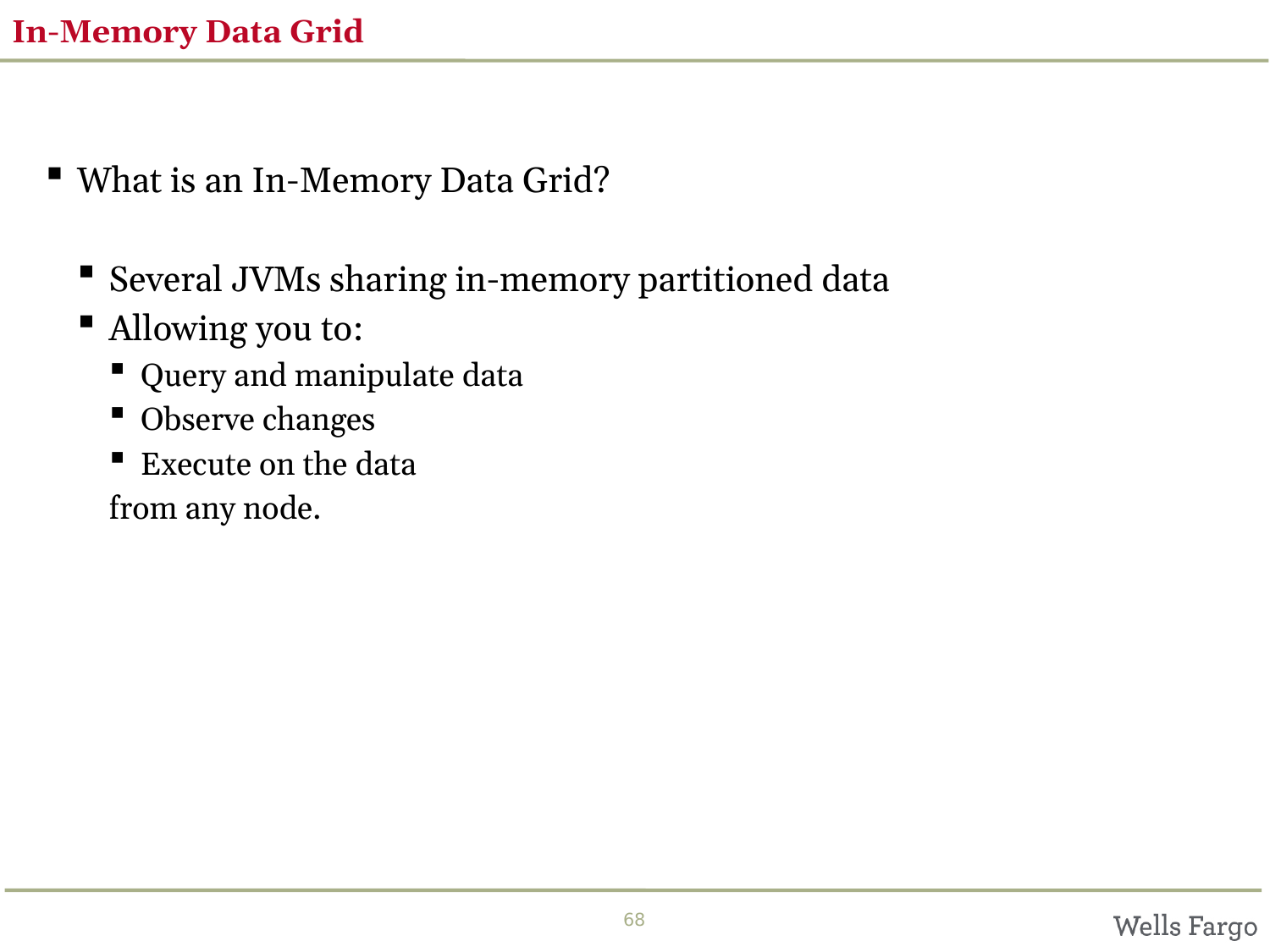

# In-Memory Data Grid
What is an In-Memory Data Grid?

Several JVMs sharing in-memory partitioned data
Allowing you to:
Query and manipulate data
Observe changes
Execute on the data
from any node.
68